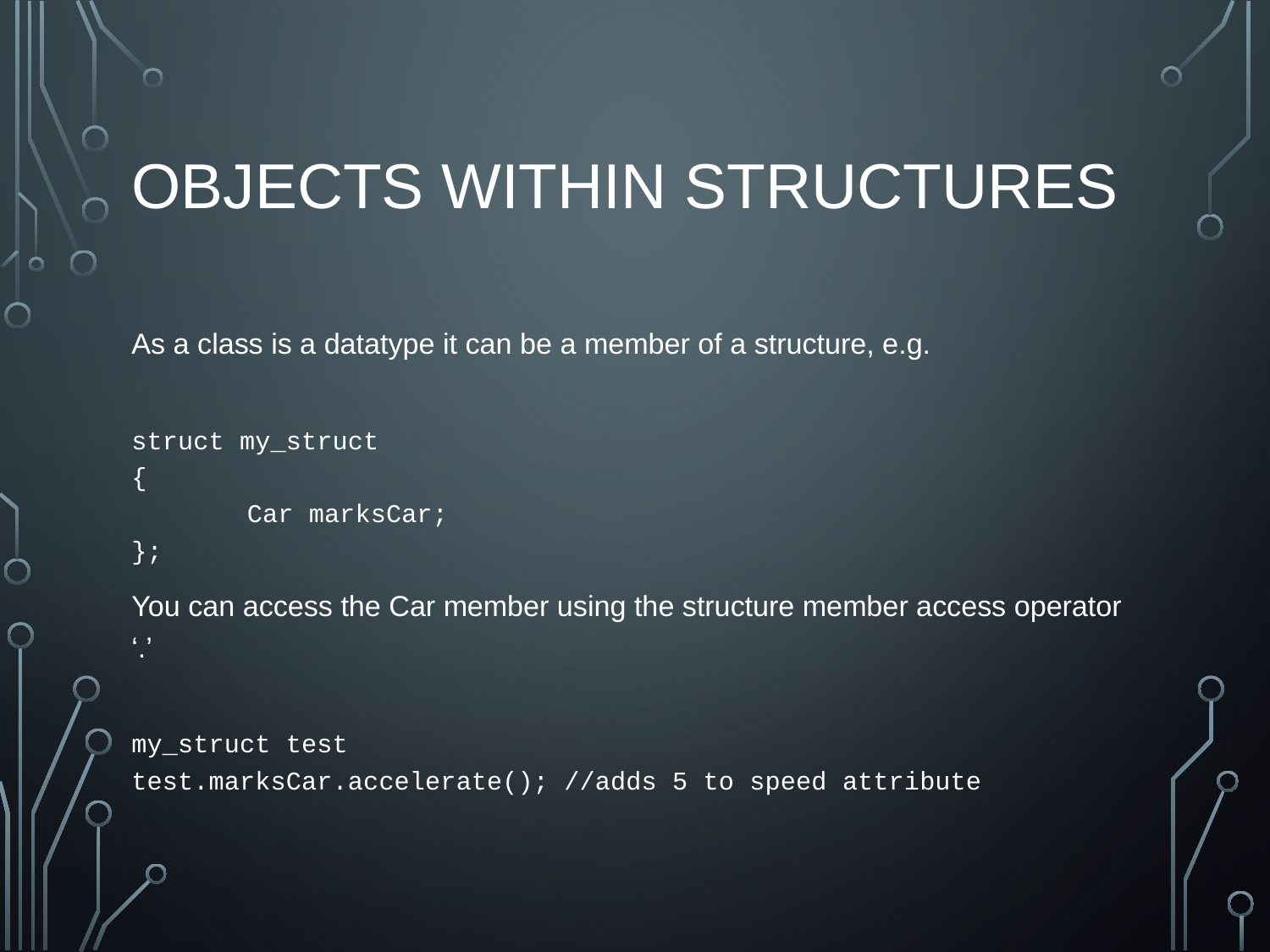

# Objects within structures
As a class is a datatype it can be a member of a structure, e.g.

struct my_struct
{
	Car marksCar;
};
You can access the Car member using the structure member access operator ‘.’

my_struct test
test.marksCar.accelerate(); //adds 5 to speed attribute